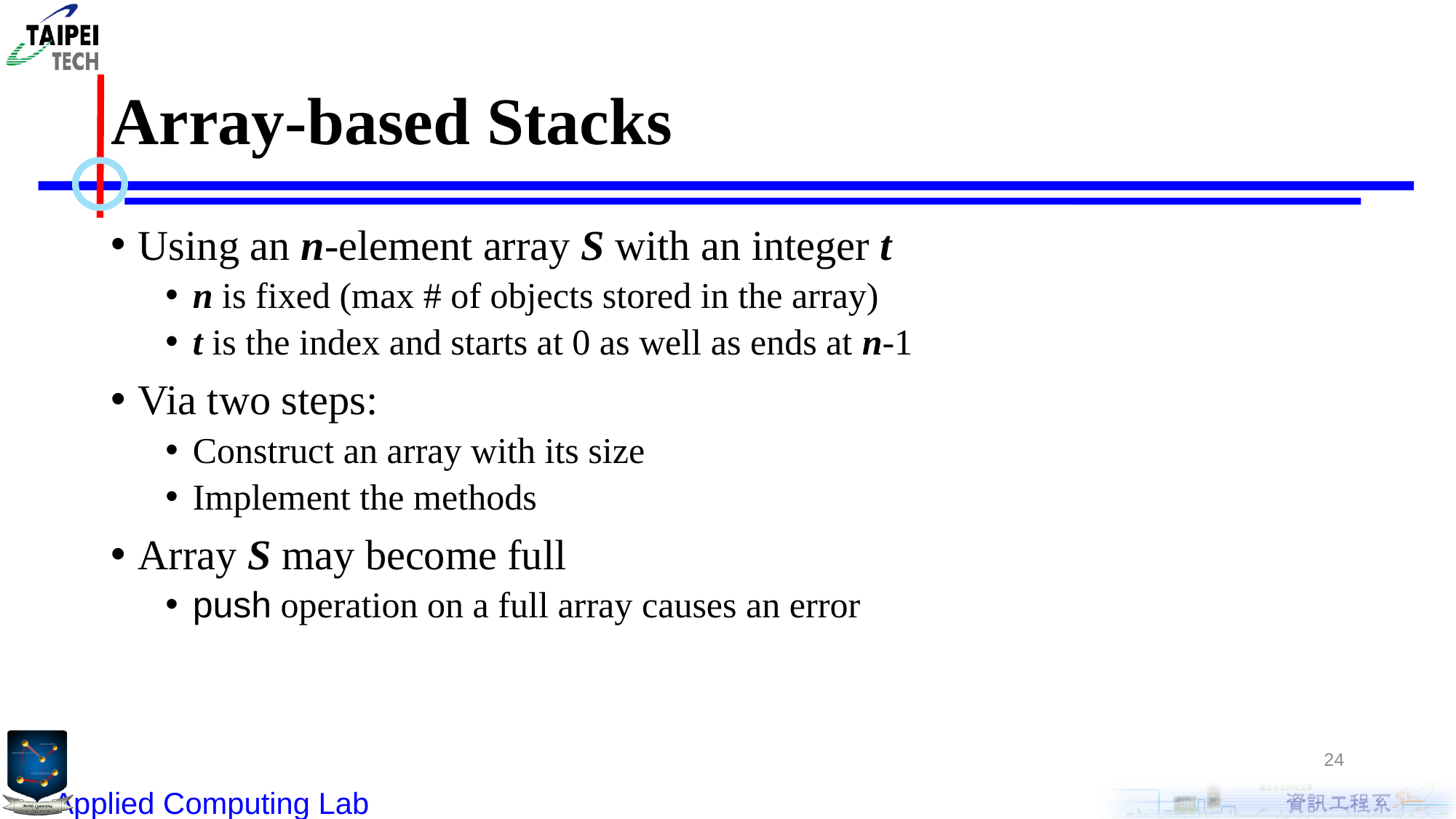

# Array-based Stacks
Using an n-element array S with an integer t
n is fixed (max # of objects stored in the array)
t is the index and starts at 0 as well as ends at n-1
Via two steps:
Construct an array with its size
Implement the methods
Array S may become full
push operation on a full array causes an error
24